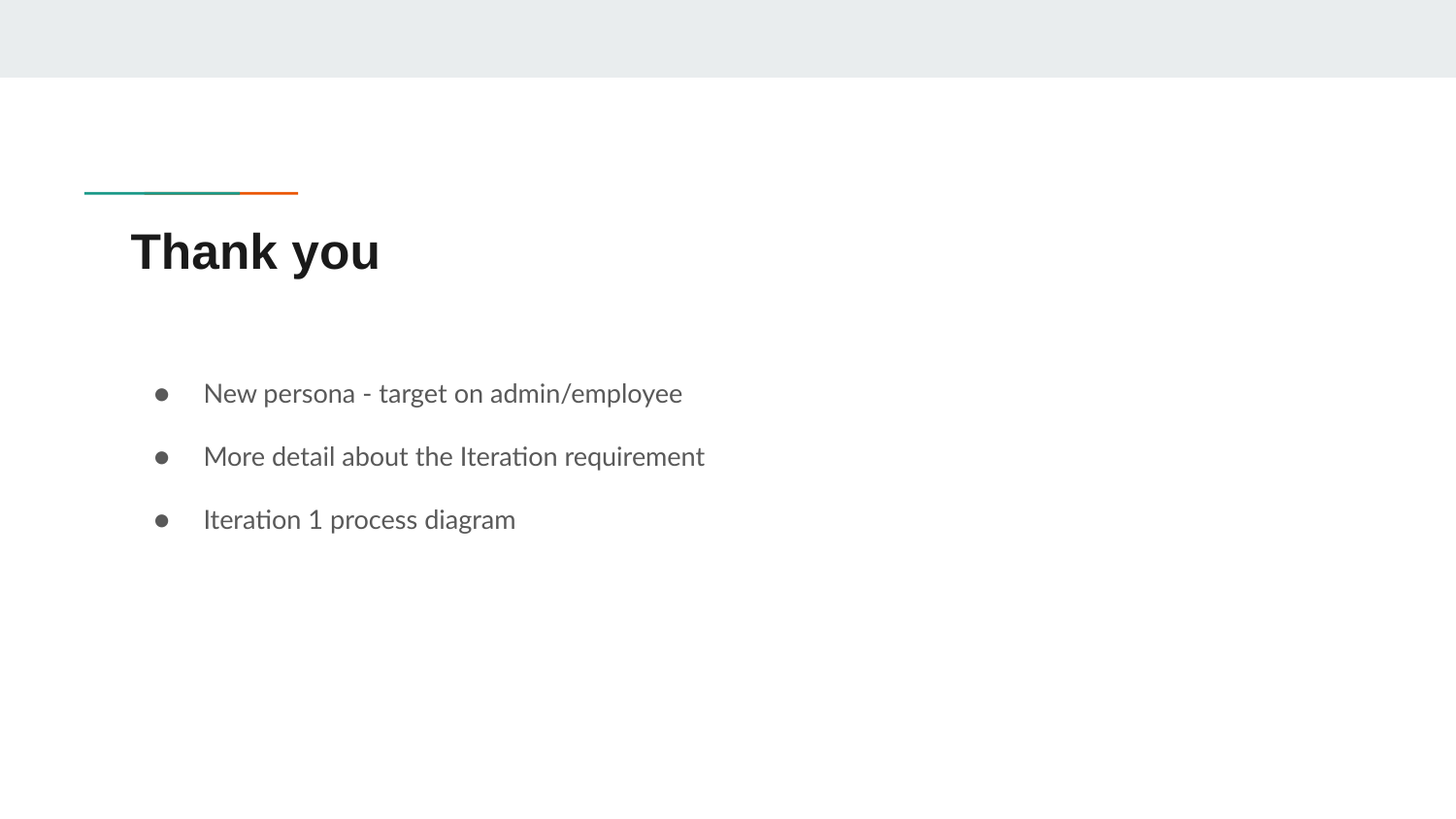

# Thank you
New persona - target on admin/employee
More detail about the Iteration requirement
Iteration 1 process diagram